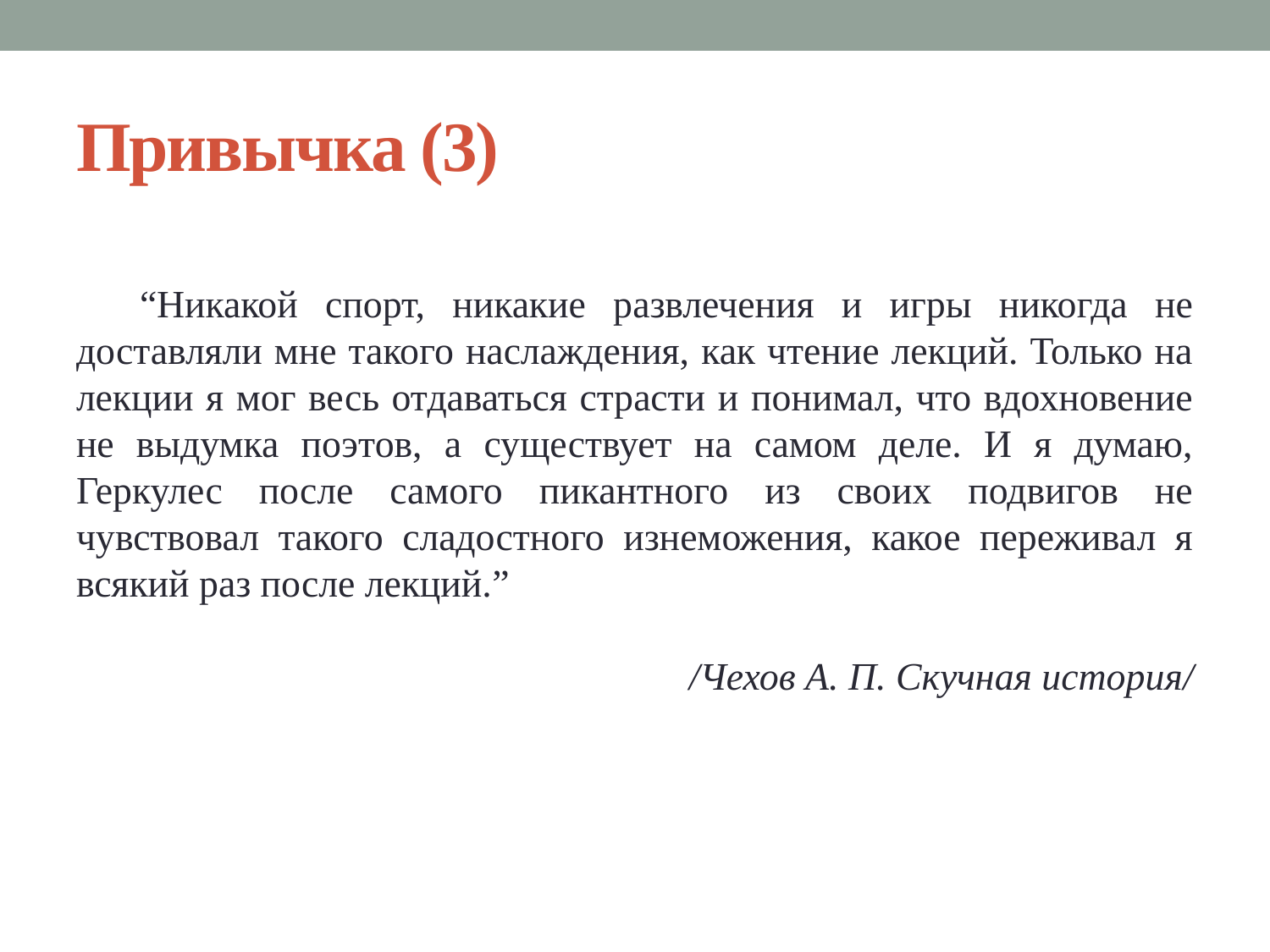

# Привычка (3)

“Никакой спорт, никакие развлечения и игры никогда не доставляли мне такого наслаждения, как чтение лекций. Только на лекции я мог весь отдаваться страсти и понимал, что вдохновение не выдумка поэтов, а существует на самом деле. И я думаю, Геркулес после самого пикантного из своих подвигов не чувствовал такого сладостного изнеможения, какое переживал я всякий раз после лекций.”

/Чехов А. П. Скучная история/